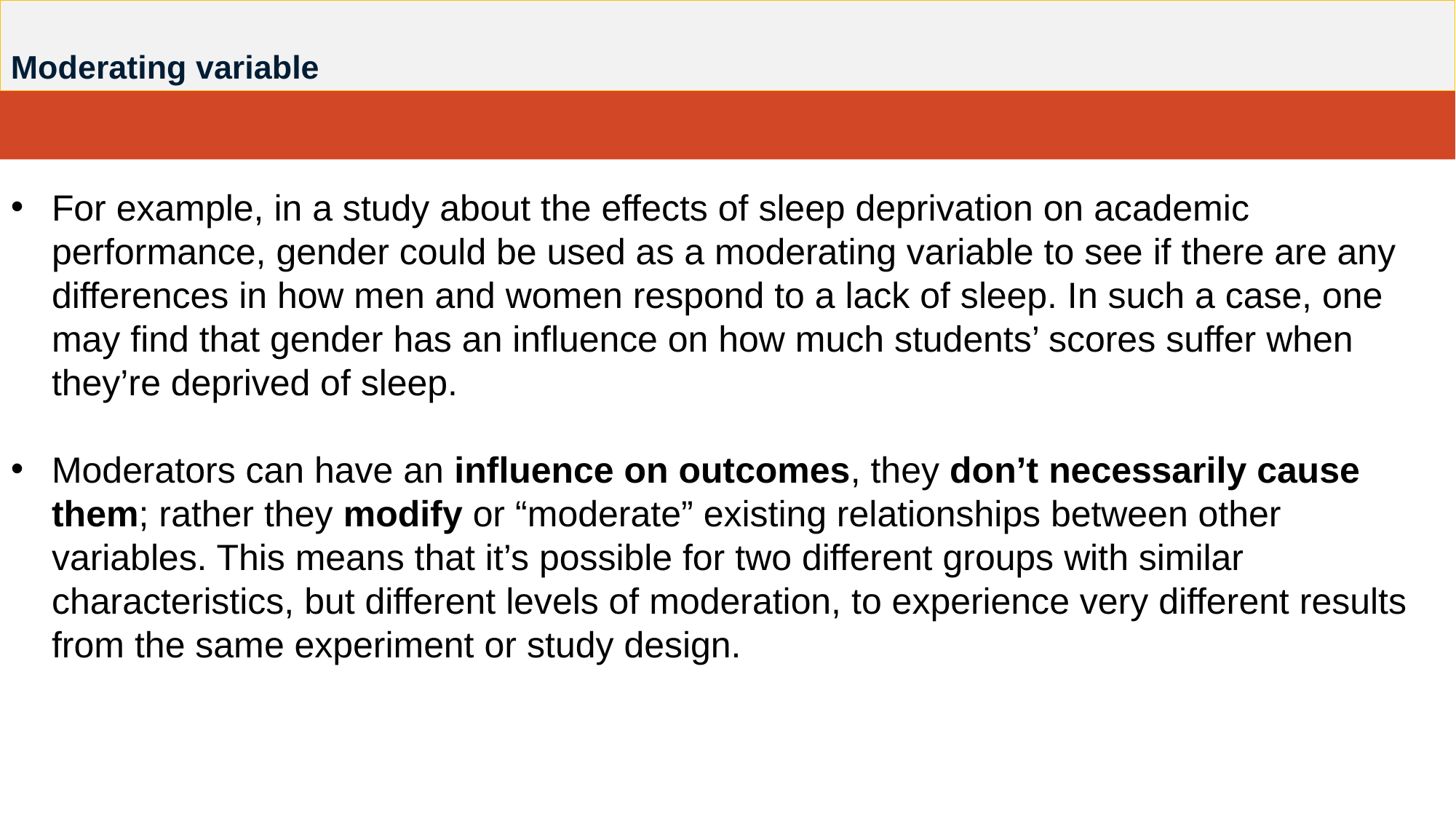

# Moderating variable
For example, in a study about the effects of sleep deprivation on academic performance, gender could be used as a moderating variable to see if there are any differences in how men and women respond to a lack of sleep. In such a case, one may find that gender has an influence on how much students’ scores suffer when they’re deprived of sleep.

Moderators can have an influence on outcomes, they don’t necessarily cause them; rather they modify or “moderate” existing relationships between other variables. This means that it’s possible for two different groups with similar characteristics, but different levels of moderation, to experience very different results from the same experiment or study design.